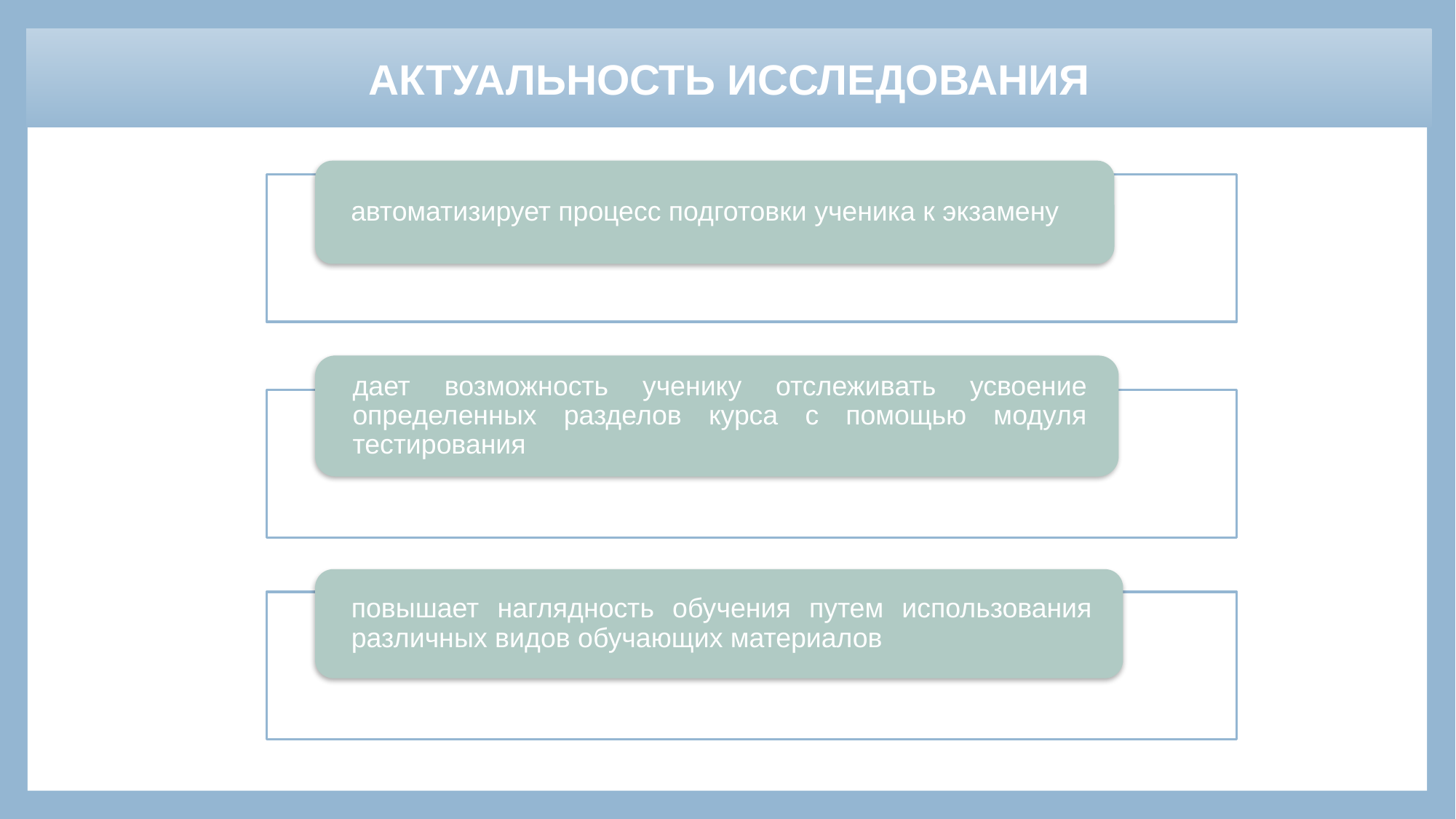

АКТУАЛЬНОСТЬ исследования
автоматизирует процесс подготовки ученика к экзамену
дает возможность ученику отслеживать усвоение определенных разделов курса с помощью модуля тестирования
повышает наглядность обучения путем использования различных видов обучающих материалов